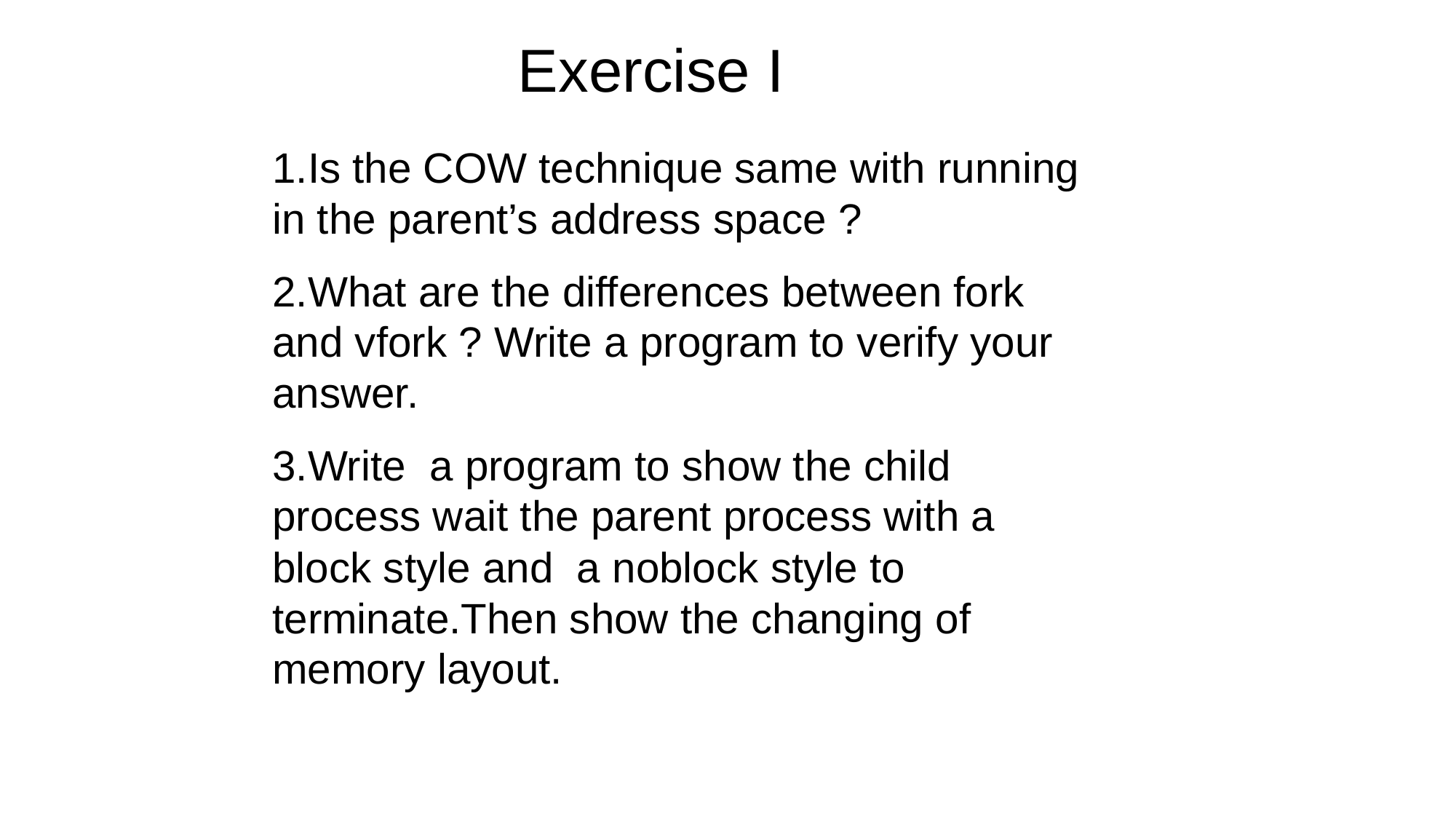

Exercise I
1.Is the COW technique same with running in the parent’s address space ?
2.What are the differences between fork and vfork ? Write a program to verify your answer.
3.Write  a program to show the child process wait the parent process with a block style and  a noblock style to terminate.Then show the changing of memory layout.